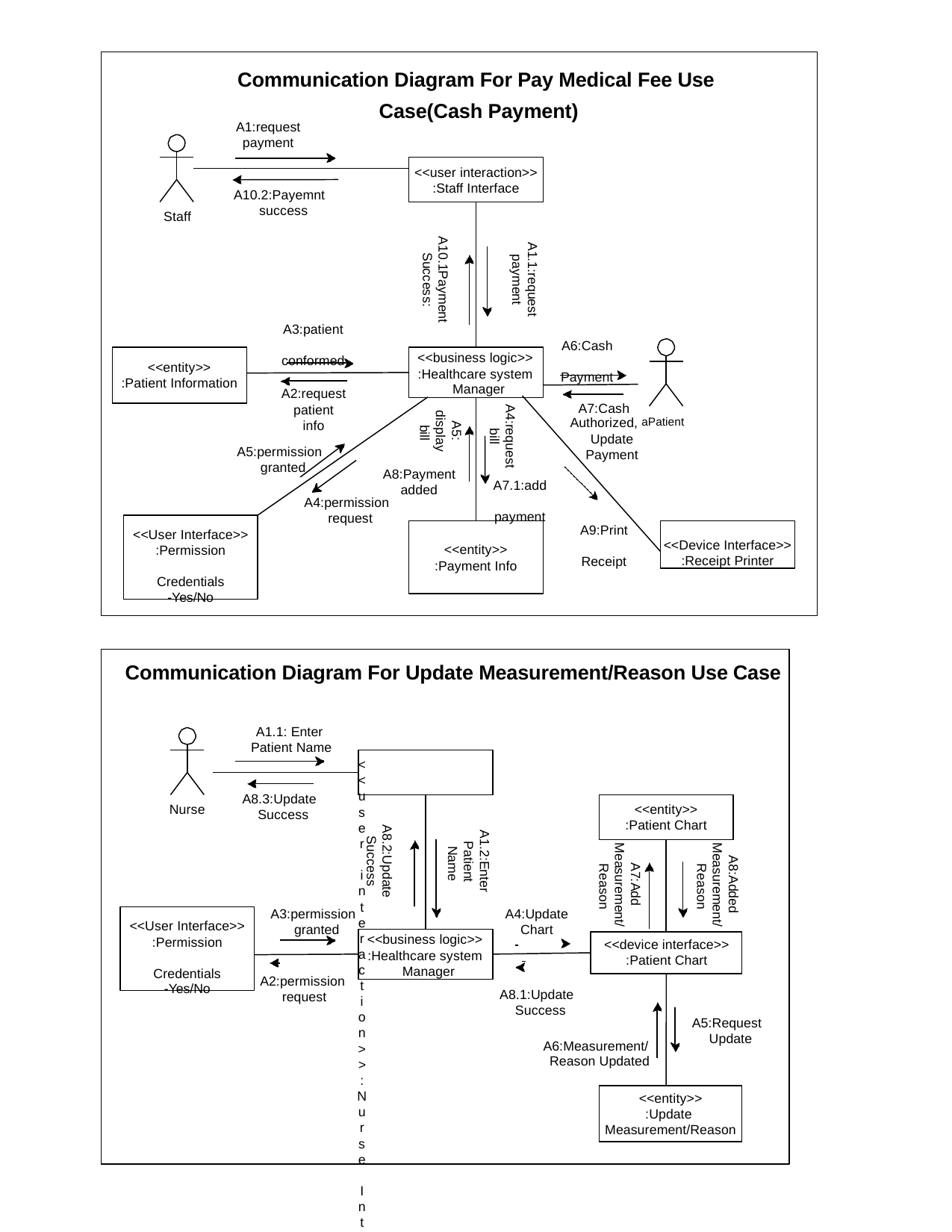

Communication Diagram For Pay Medical Fee Use  Case(Cash Payment)
A1:request
payment

<<user interaction>>
:Staff Interface

A10.2:Payemnt  success
Staff
A10.1Payment
Success:
A1.1:request
payment

A3:patient  conformed
A6:Cash  Payment

<<business logic>>
:Healthcare system  Manager
<<entity>>
:Patient Information
A2:request  patient  info

A7:Cash  Authorized, aPatient
Update
Payment
A4:request
bill
A5:
display  bill

A5:permission  granted
A8:Payment

A7.1:add  payment
added
A4:permission  request

A9:Print  Receipt

<<Device Interface>>
:Receipt Printer
<<User Interface>>
:Permission  Credentials
-Yes/No
<<entity>>
:Payment Info

Communication Diagram For Update Measurement/Reason Use Case
A1.1: Enter  Patient Name
<<user interaction>>
:Nurse Interface

A8.3:Update  Success

Nurse
<<entity>>
:Patient Chart
A8.2:Update
Success
A1.2:Enter
Patient  Name

A7:Add
Measurement/  Reason
A8:Added
Measurement/  Reason

A3:permission  granted
A4:Update

<<User Interface>>
:Permission  Credentials
-Yes/No
Chart

<<business logic>>
:Healthcare system  Manager

<<device interface>>
:Patient Chart

A2:permission  request

A8.1:Update  Success

A6:Measurement/  Reason Updated
A5:Request  Update

<<entity>>
:Update  Measurement/Reason